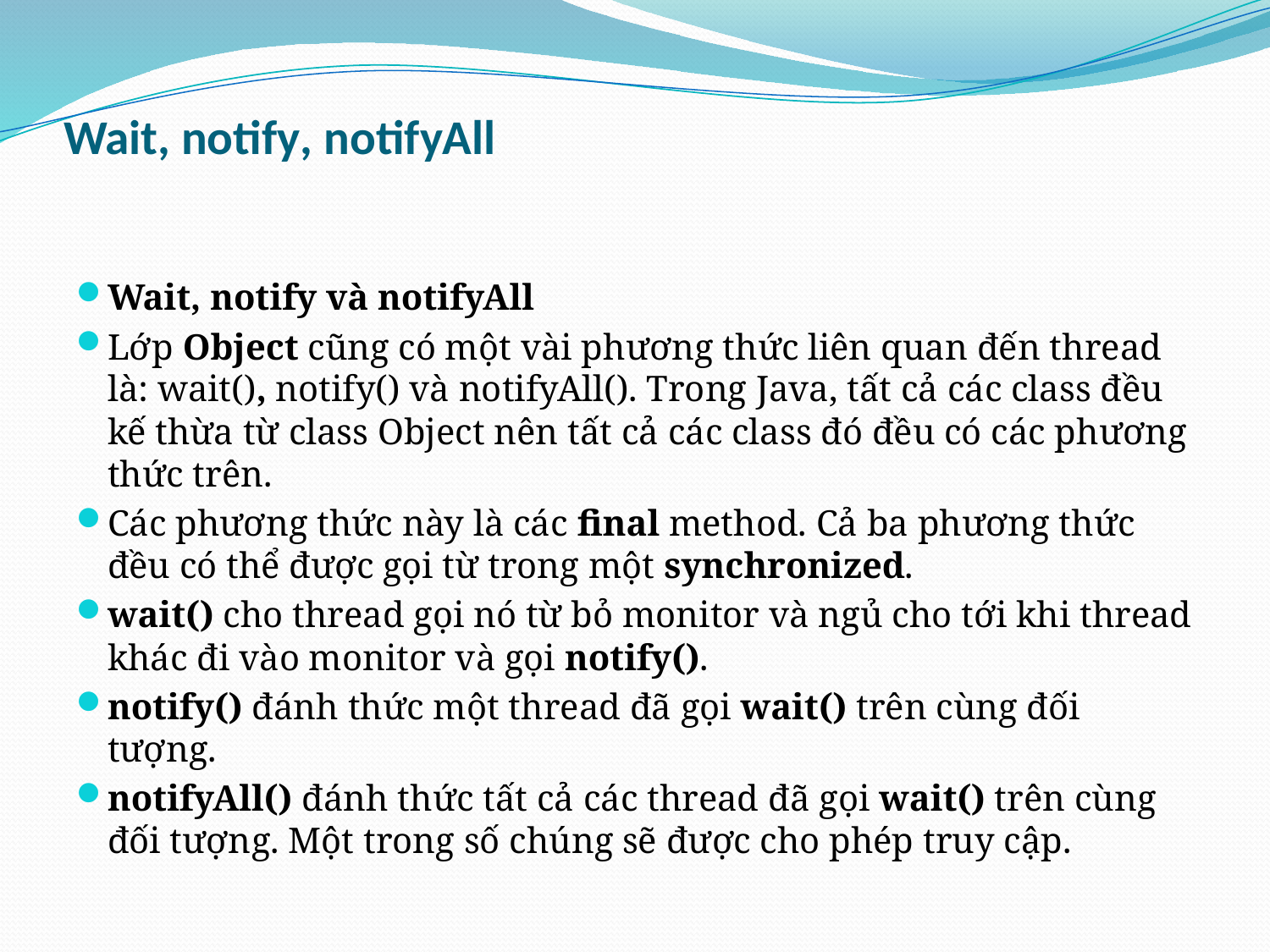

# Wait, notify, notifyAll
Wait, notify và notifyAll
Lớp Object cũng có một vài phương thức liên quan đến thread là: wait(), notify() và notifyAll(). Trong Java, tất cả các class đều kế thừa từ class Object nên tất cả các class đó đều có các phương thức trên.
Các phương thức này là các final method. Cả ba phương thức đều có thể được gọi từ trong một synchronized.
wait() cho thread gọi nó từ bỏ monitor và ngủ cho tới khi thread khác đi vào monitor và gọi notify().
notify() đánh thức một thread đã gọi wait() trên cùng đối tượng.
notifyAll() đánh thức tất cả các thread đã gọi wait() trên cùng đối tượng. Một trong số chúng sẽ được cho phép truy cập.